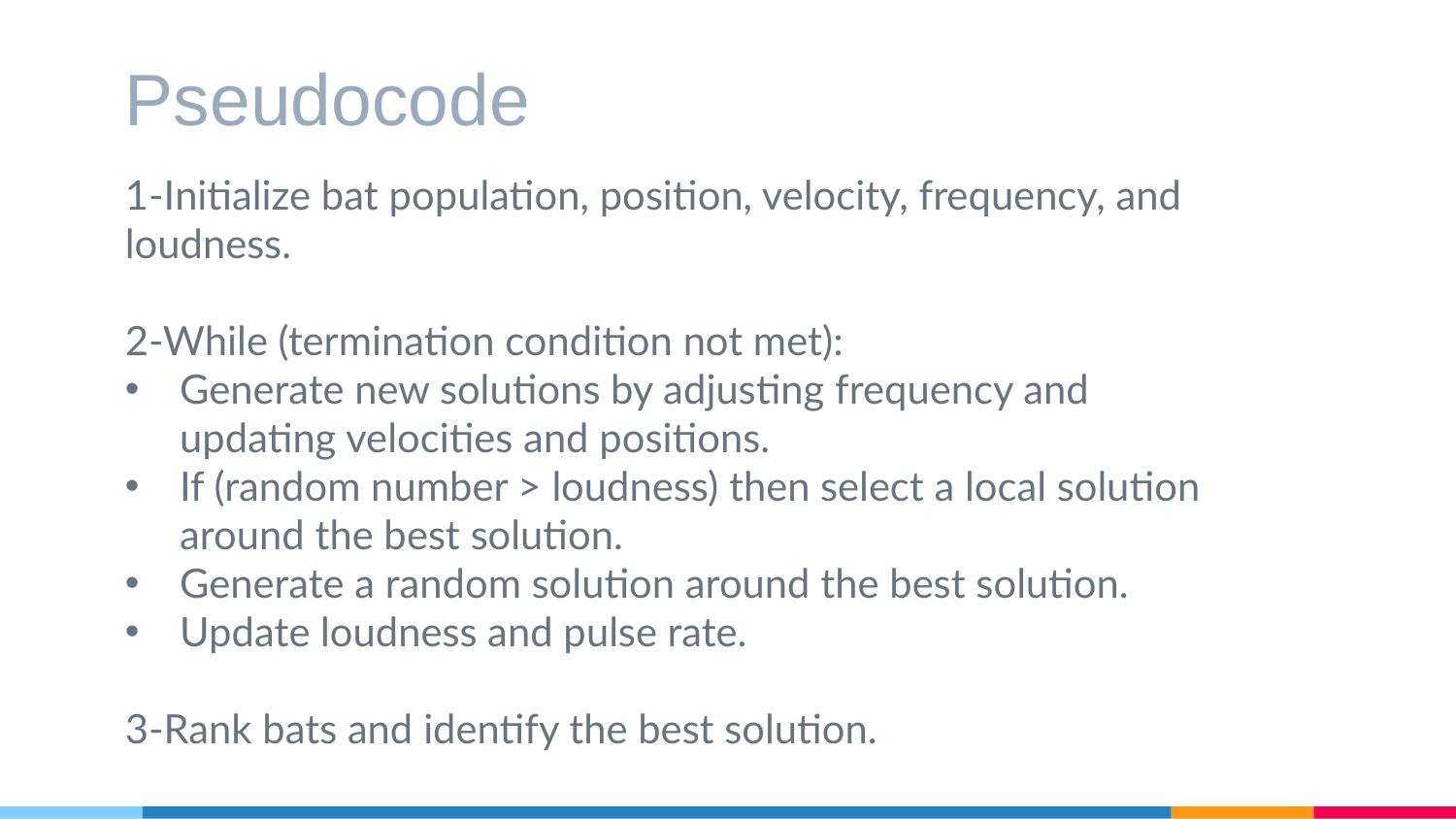

# Pseudocode
1-Initialize bat population, position, velocity, frequency, and loudness.

2-While (termination condition not met):
Generate new solutions by adjusting frequency and updating velocities and positions.
If (random number > loudness) then select a local solution around the best solution.
Generate a random solution around the best solution.
Update loudness and pulse rate.

3-Rank bats and identify the best solution.